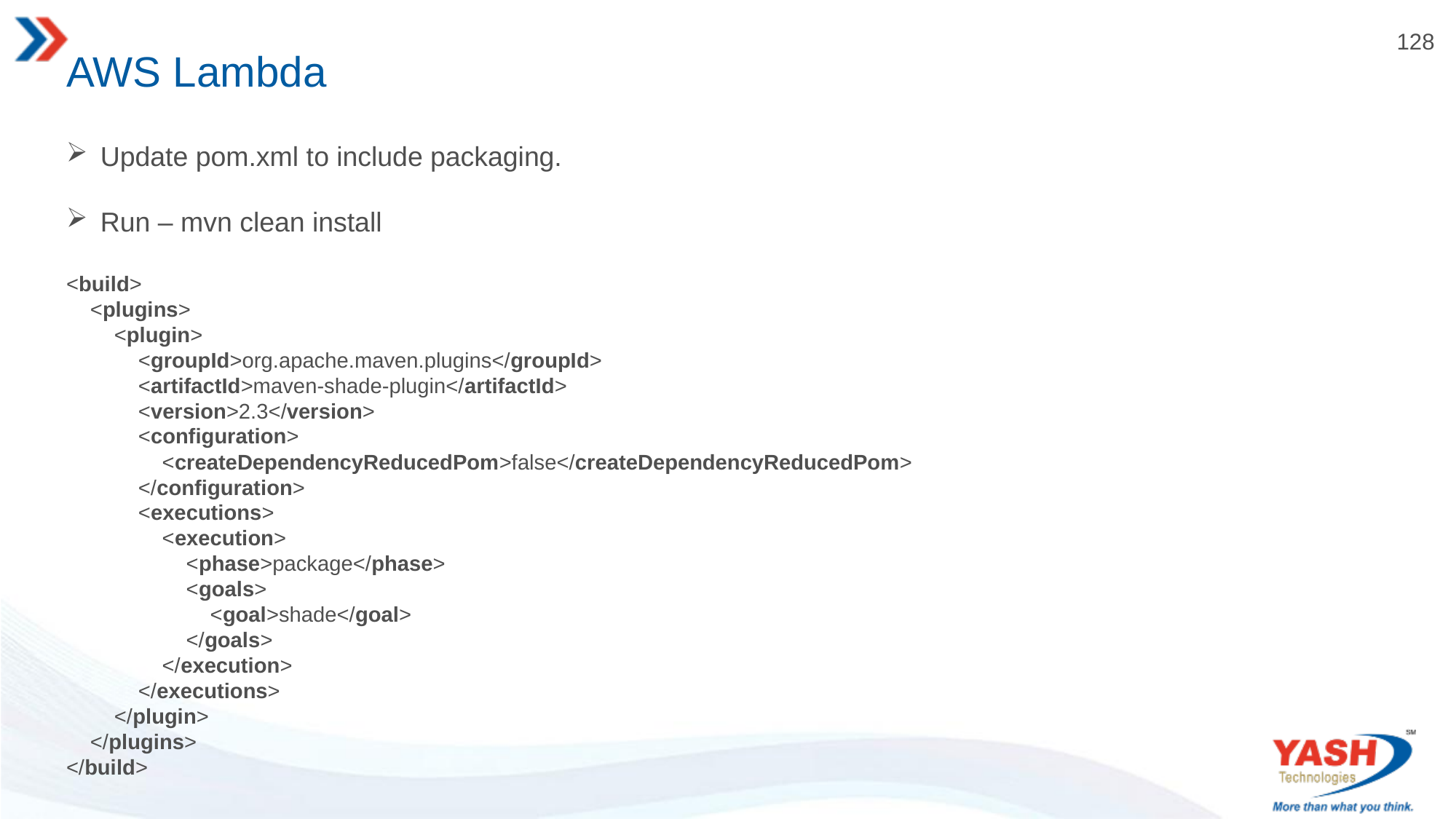

# AWS Lambda
Update pom.xml to include packaging.

Run – mvn clean install

<build>
    <plugins>
        <plugin>
            <groupId>org.apache.maven.plugins</groupId>
            <artifactId>maven-shade-plugin</artifactId>
            <version>2.3</version>
            <configuration>
                <createDependencyReducedPom>false</createDependencyReducedPom>
            </configuration>
            <executions>
                <execution>
                    <phase>package</phase>
                    <goals>
                        <goal>shade</goal>
                    </goals>
                </execution>
            </executions>
        </plugin>
    </plugins>
</build>